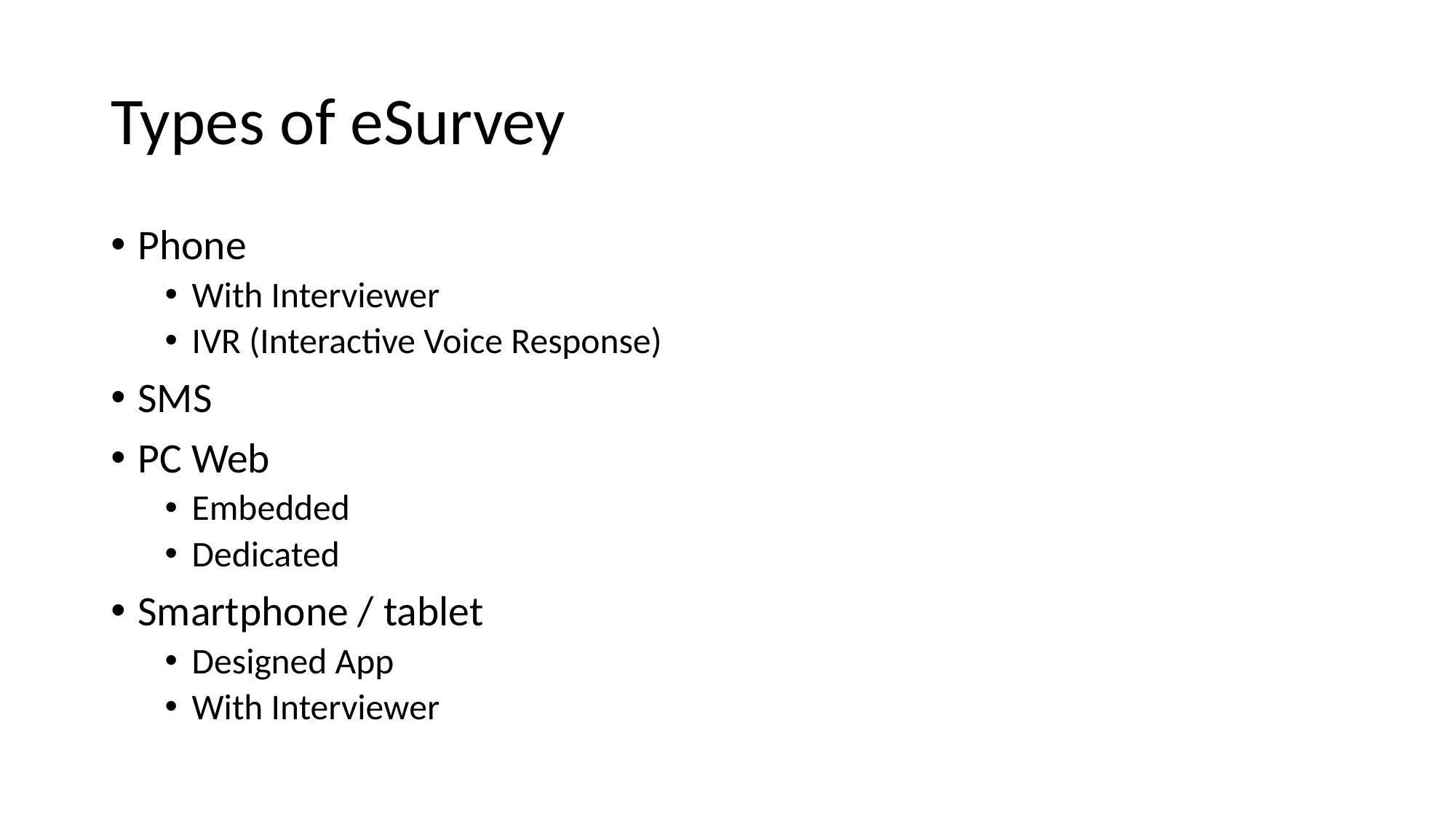

# Types of eSurvey
Phone
With Interviewer
IVR (Interactive Voice Response)
SMS
PC Web
Embedded
Dedicated
Smartphone / tablet
Designed App
With Interviewer